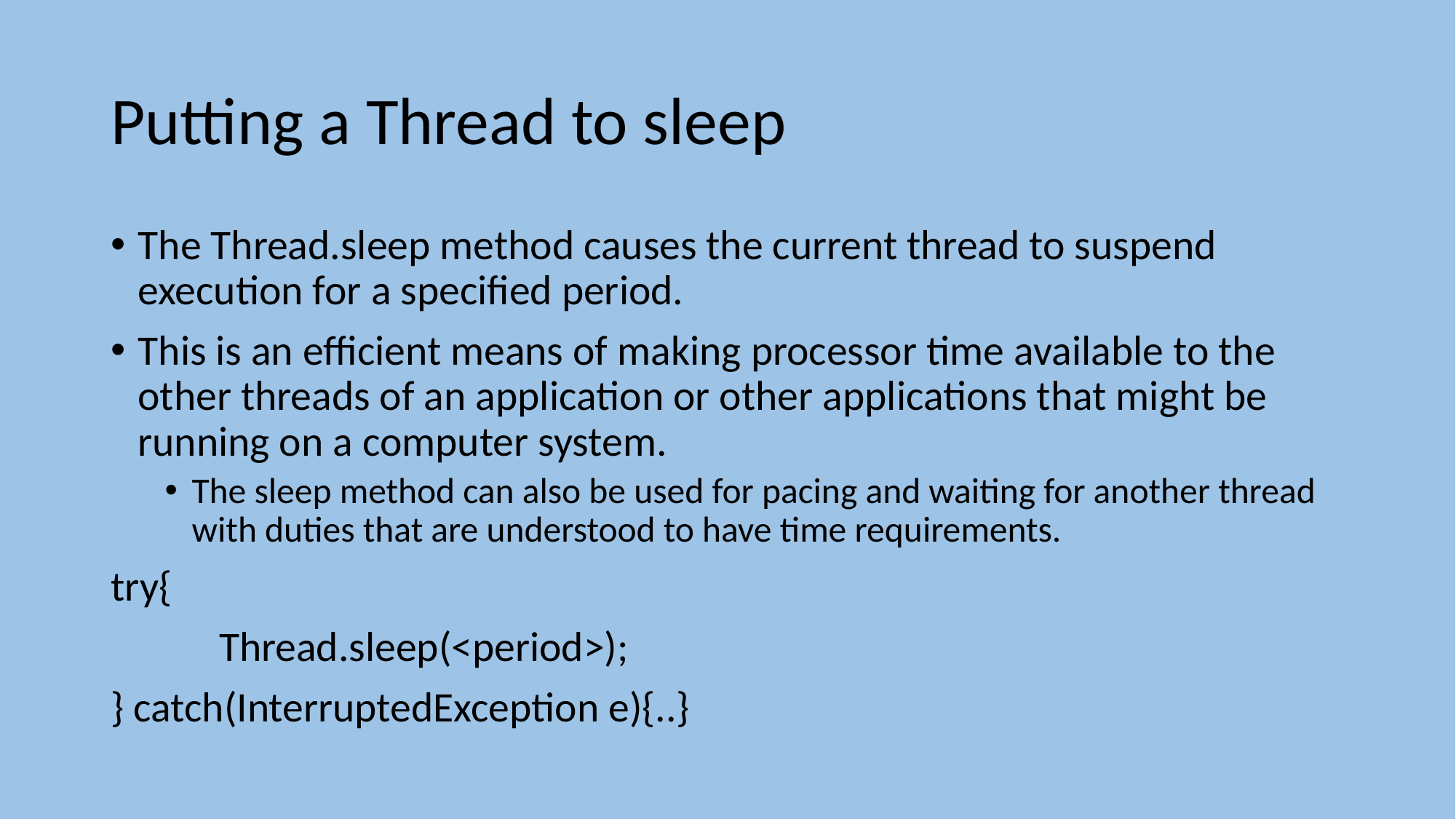

# Putting a Thread to sleep
The Thread.sleep method causes the current thread to suspend execution for a specified period.
This is an efficient means of making processor time available to the other threads of an application or other applications that might be running on a computer system.
The sleep method can also be used for pacing and waiting for another thread with duties that are understood to have time requirements.
try{
	Thread.sleep(<period>);
} catch(InterruptedException e){..}